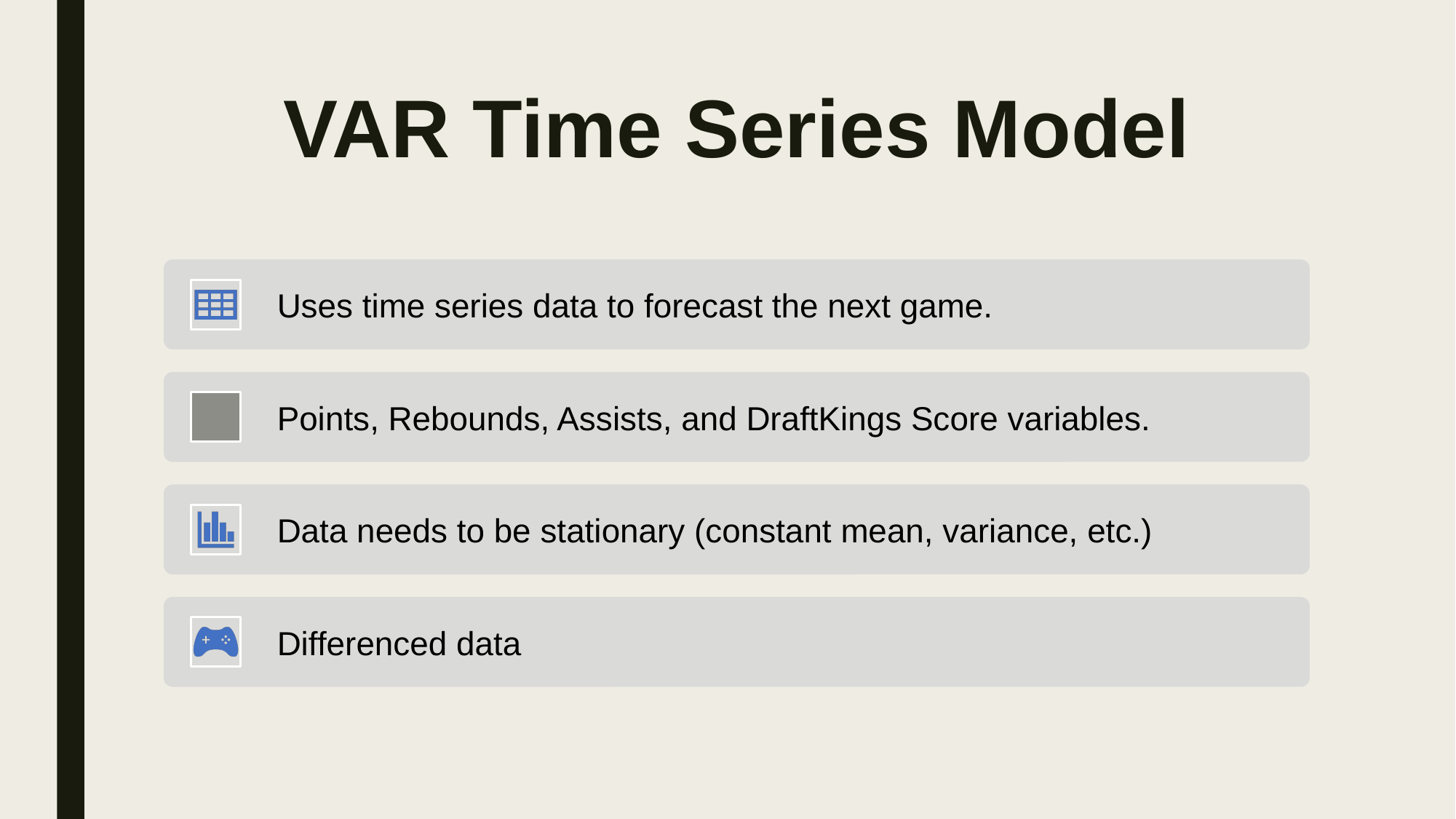

# VAR Time Series Model
Uses time series data to forecast the next game.
Points, Rebounds, Assists, and DraftKings Score variables.
Data needs to be stationary (constant mean, variance, etc.)
Differenced data